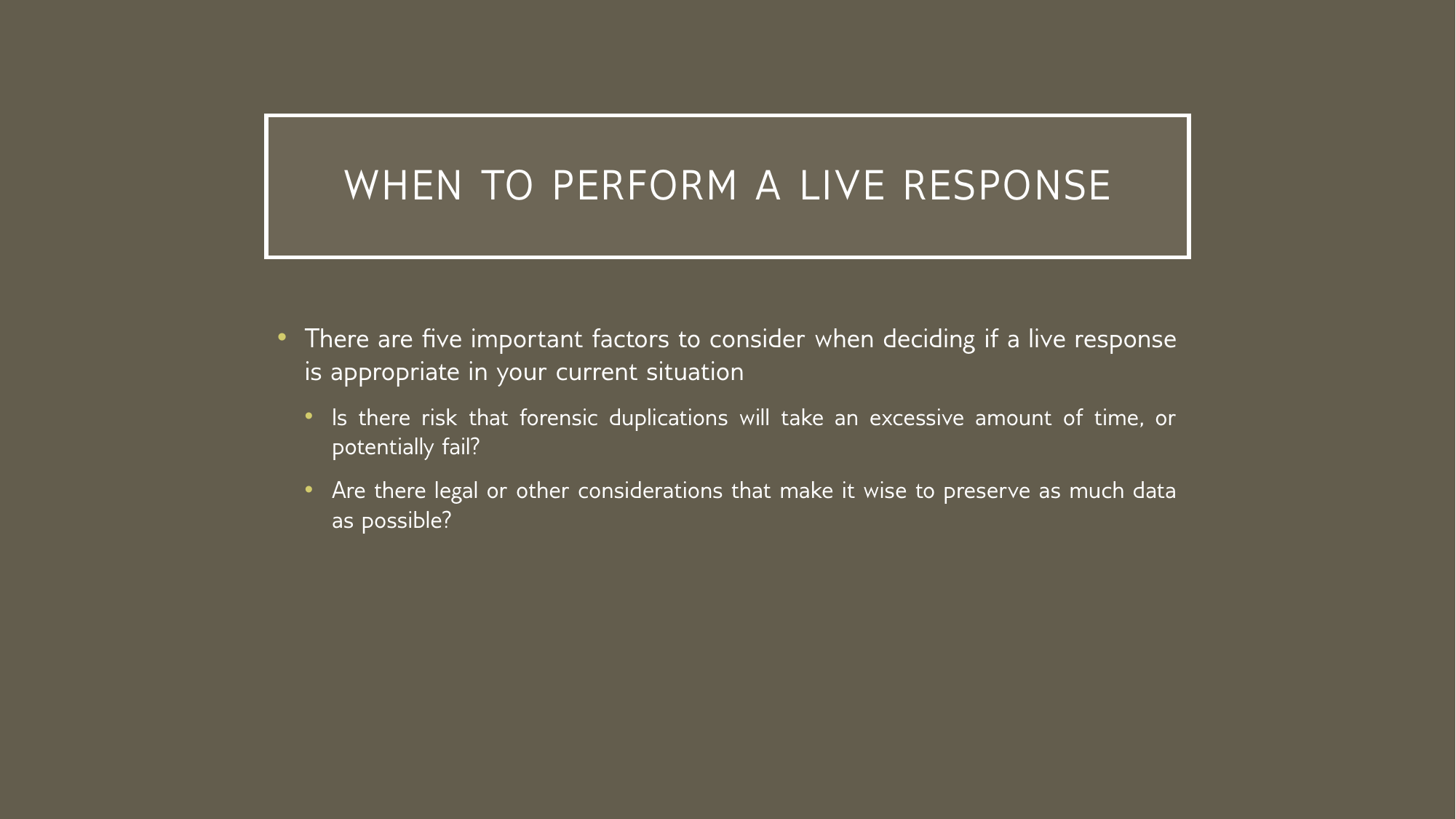

# When to perform a live response
There are five important factors to consider when deciding if a live response is appropriate in your current situation
Is there risk that forensic duplications will take an excessive amount of time, or potentially fail?
Are there legal or other considerations that make it wise to preserve as much data as possible?